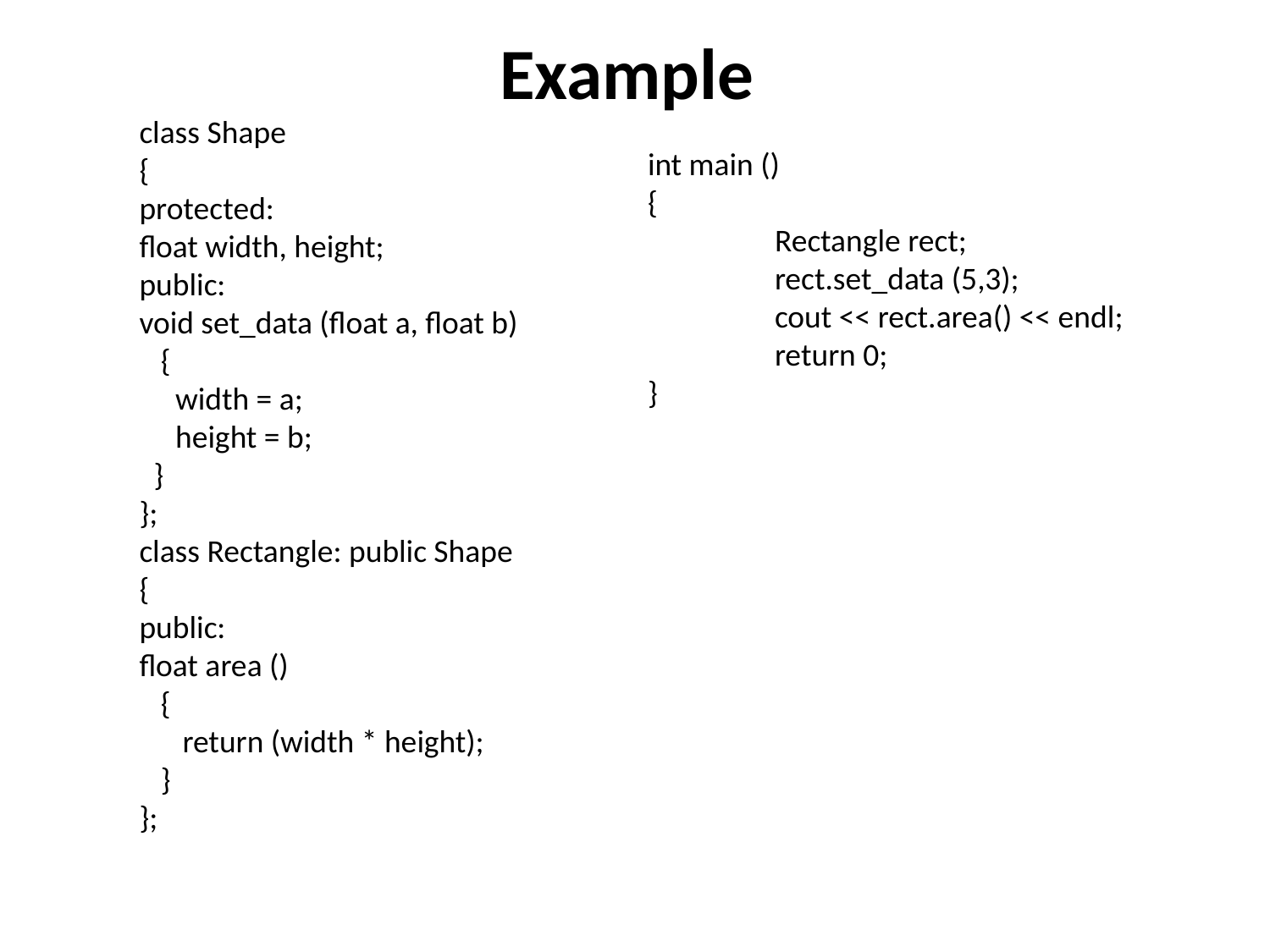

# Example
class Shape
{
protected:
float width, height;
public:
void set_data (float a, float b)
   {
     width = a;
     height = b;
  }
};
class Rectangle: public Shape
{
public:
float area ()
   {
      return (width * height);
   }
};
int main ()
{
	Rectangle rect;
	rect.set_data (5,3);
	cout << rect.area() << endl;
	return 0;
}